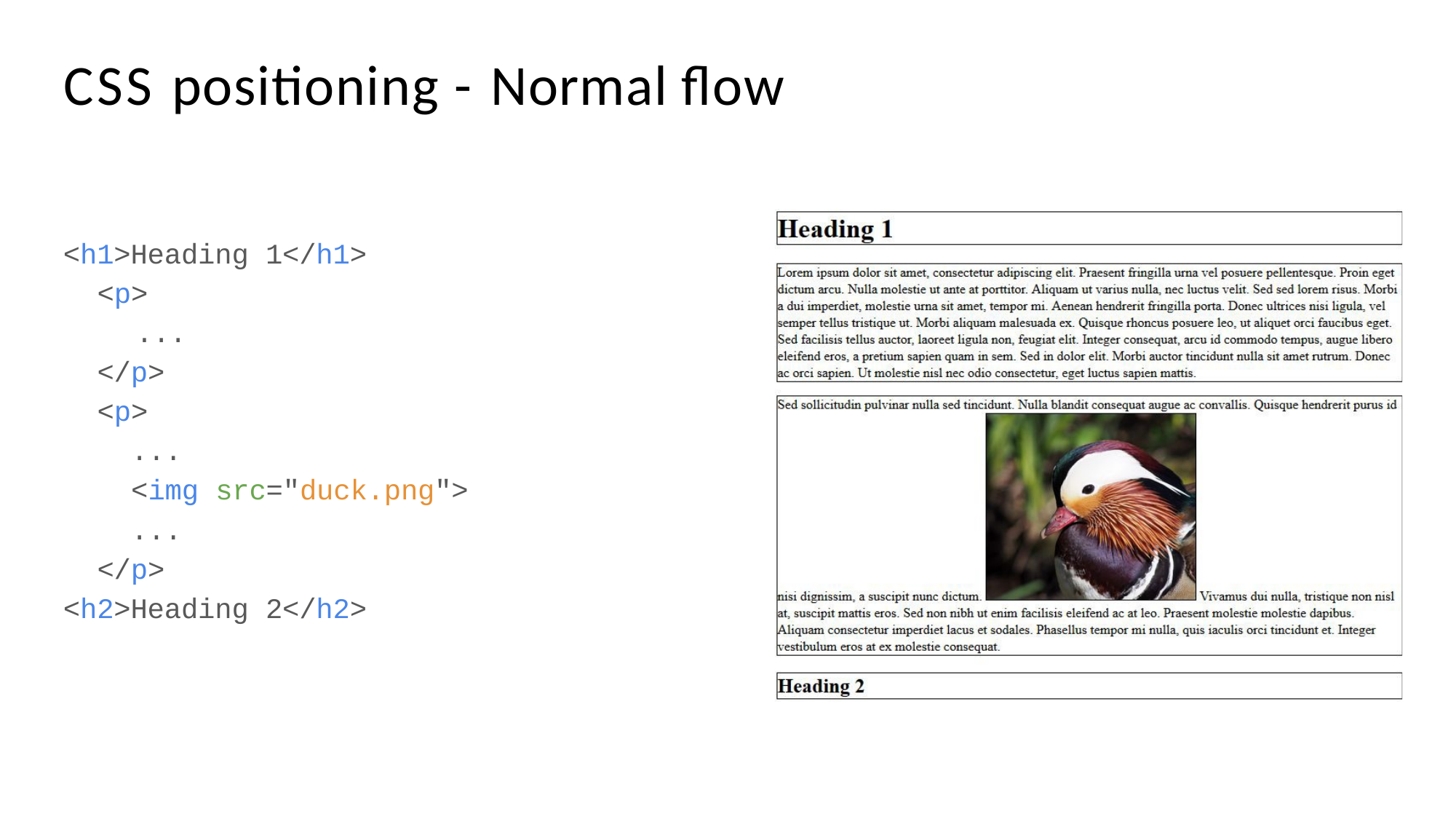

# CSS positioning - Normal ﬂow

<h1>Heading 1</h1>
<p>
...
</p>
<p>
...
<img src="duck.png">
...
</p>
<h2>Heading 2</h2>
38